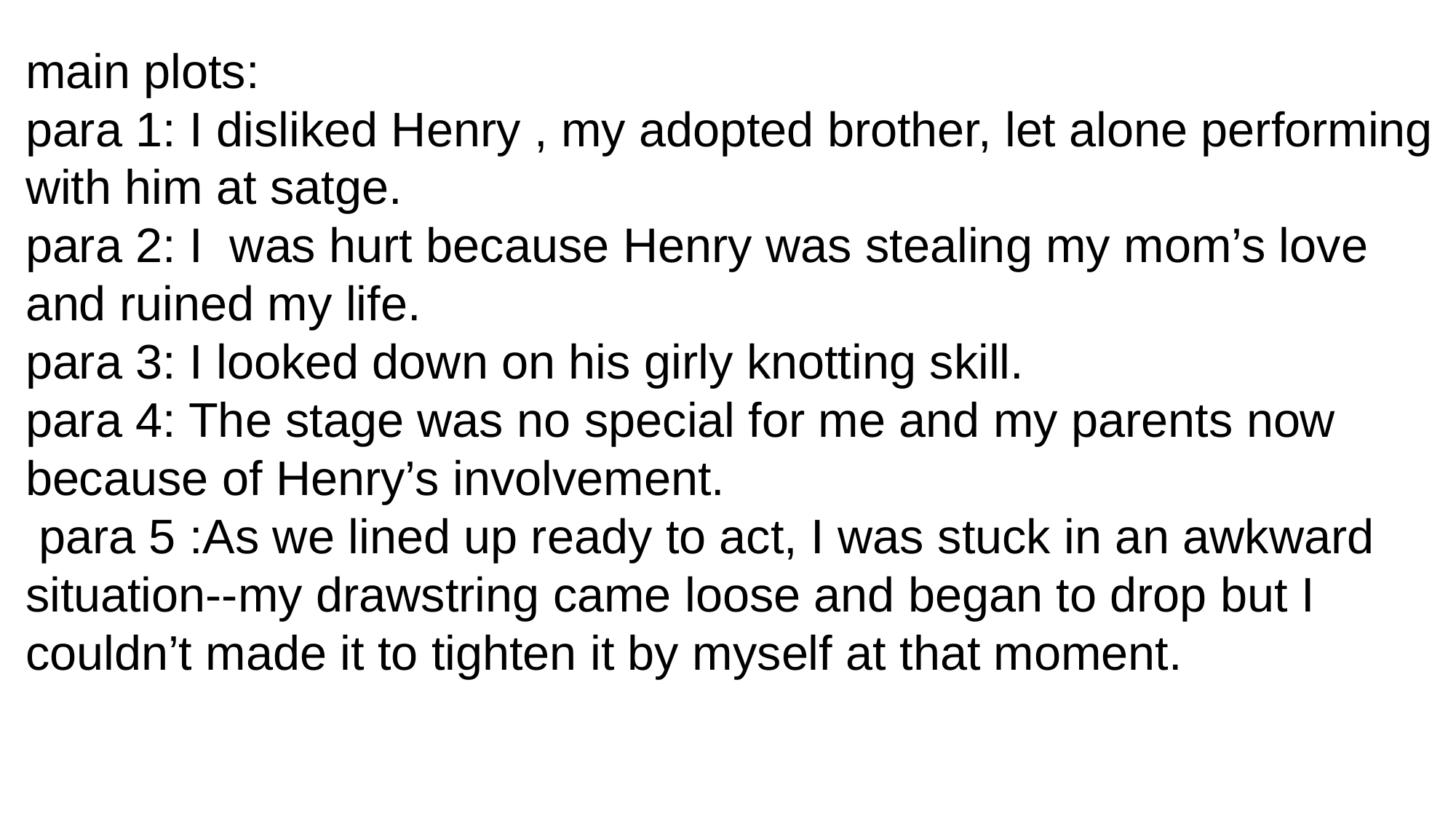

main plots:
para 1: I disliked Henry , my adopted brother, let alone performing with him at satge.
para 2: I  was hurt because Henry was stealing my mom’s love and ruined my life.
para 3: I looked down on his girly knotting skill.
para 4: The stage was no special for me and my parents now because of Henry’s involvement.
 para 5 :As we lined up ready to act, I was stuck in an awkward situation--my drawstring came loose and began to drop but I couldn’t made it to tighten it by myself at that moment.